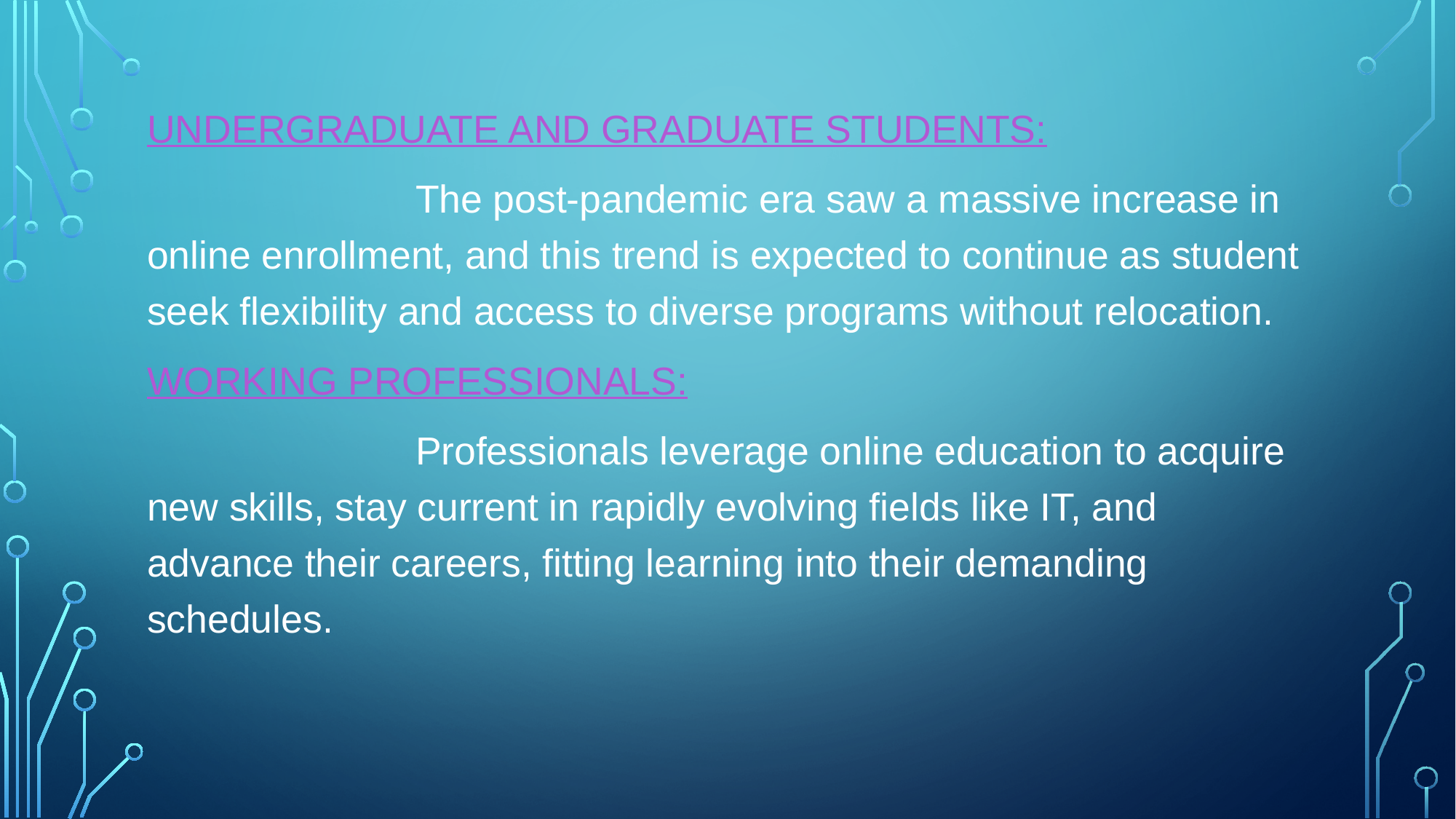

#
UNDERGRADUATE AND GRADUATE STUDENTS:
                         The post-pandemic era saw a massive increase in online enrollment, and this trend is expected to continue as student seek flexibility and access to diverse programs without relocation.
WORKING PROFESSIONALS:
                         Professionals leverage online education to acquire new skills, stay current in rapidly evolving fields like IT, and advance their careers, fitting learning into their demanding schedules.